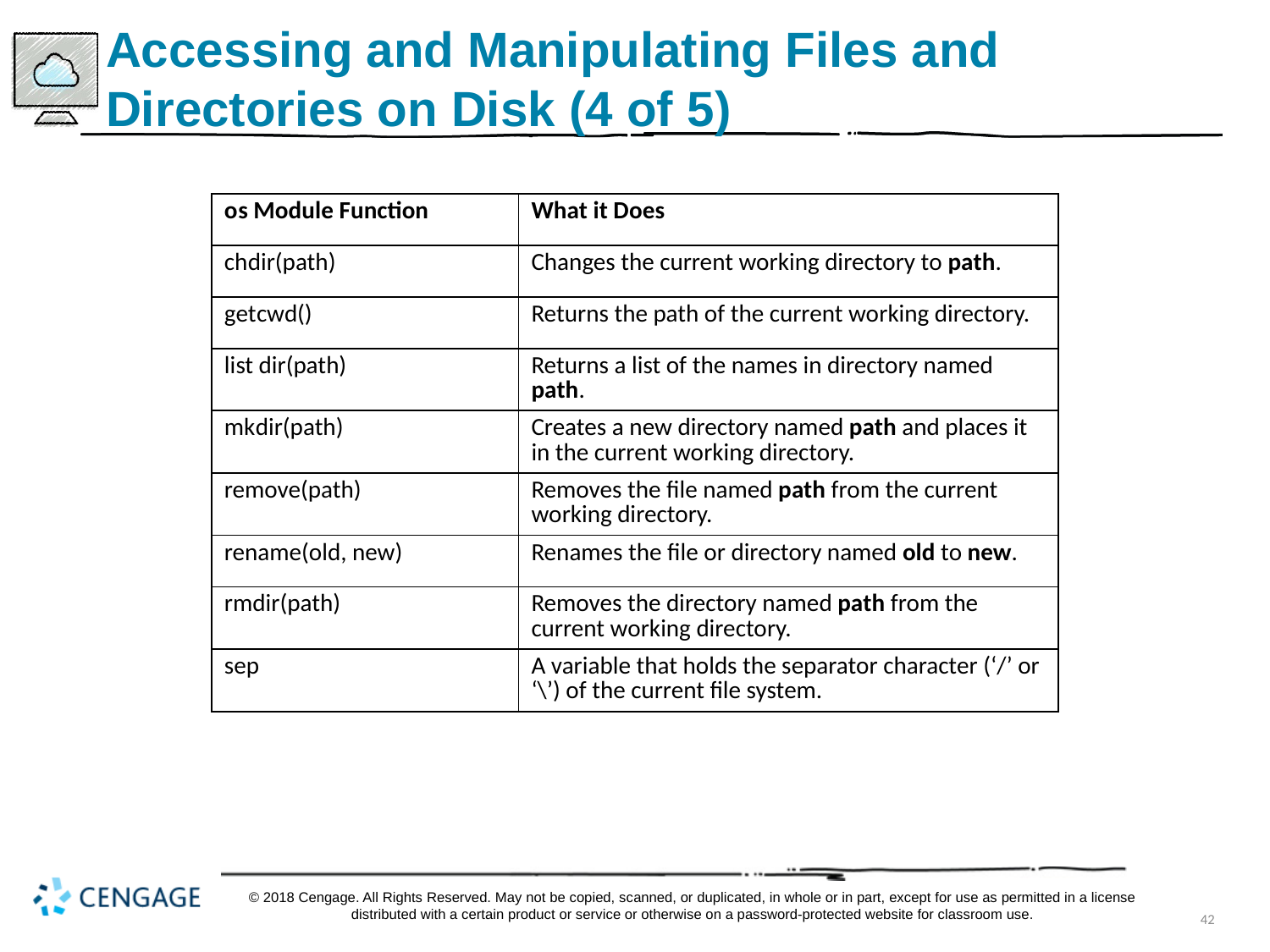

# Accessing and Manipulating Files and Directories on Disk (4 of 5)
| o’s Module Function | What it Does |
| --- | --- |
| ch dir(path) | Changes the current working directory to path. |
| get cwd() | Returns the path of the current working directory. |
| list dir(path) | Returns a list of the names in directory named path. |
| mk dir(path) | Creates a new directory named path and places it in the current working directory. |
| remove(path) | Removes the file named path from the current working directory. |
| rename(old, new) | Renames the file or directory named old to new. |
| rmdir(path) | Removes the directory named path from the current working directory. |
| sep | A variable that holds the separator character (‘/’ or ‘\’) of the current file system. |
© 2018 Cengage. All Rights Reserved. May not be copied, scanned, or duplicated, in whole or in part, except for use as permitted in a license distributed with a certain product or service or otherwise on a password-protected website for classroom use.